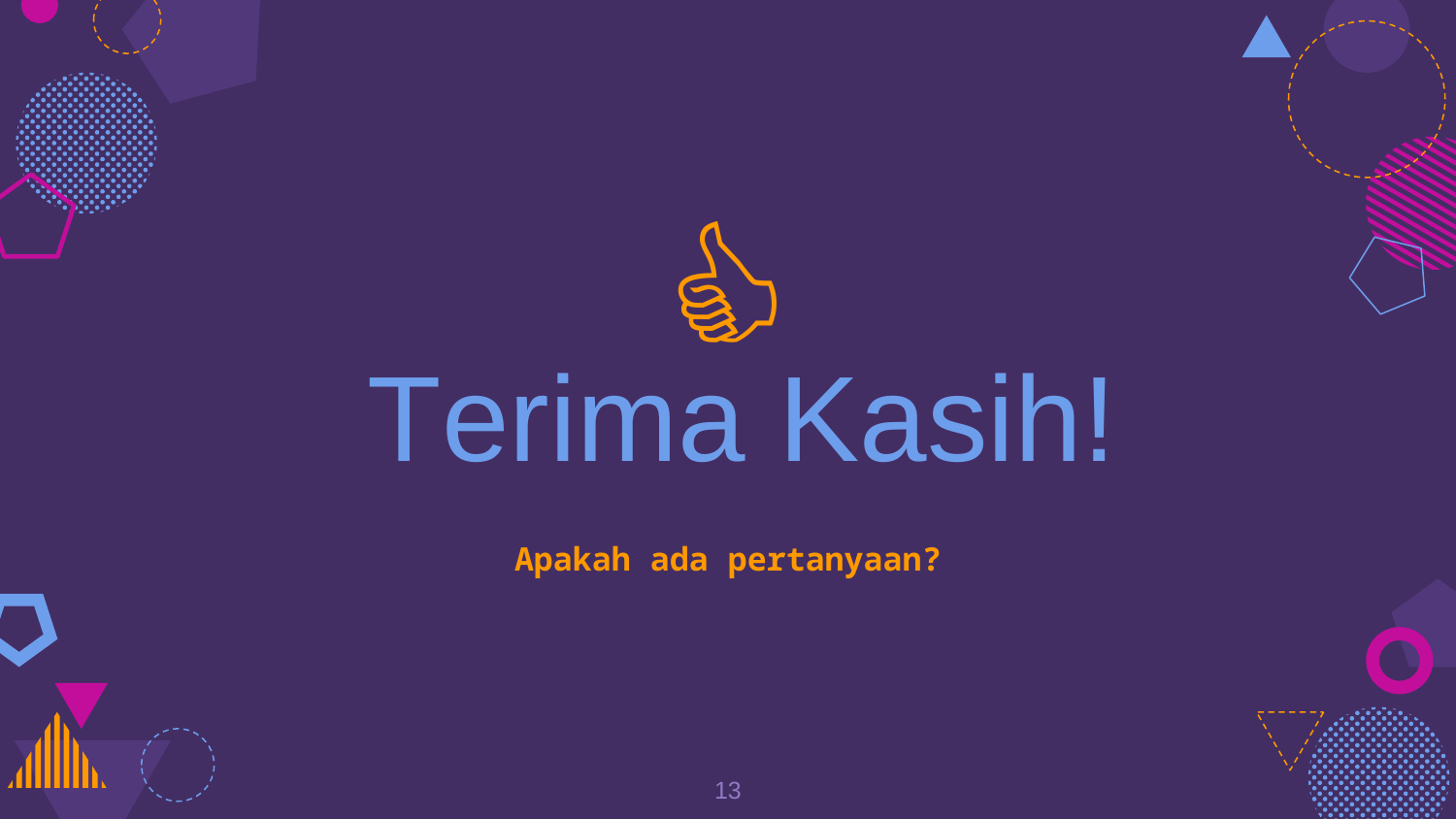

👍
Terima Kasih!
Apakah ada pertanyaan?
13